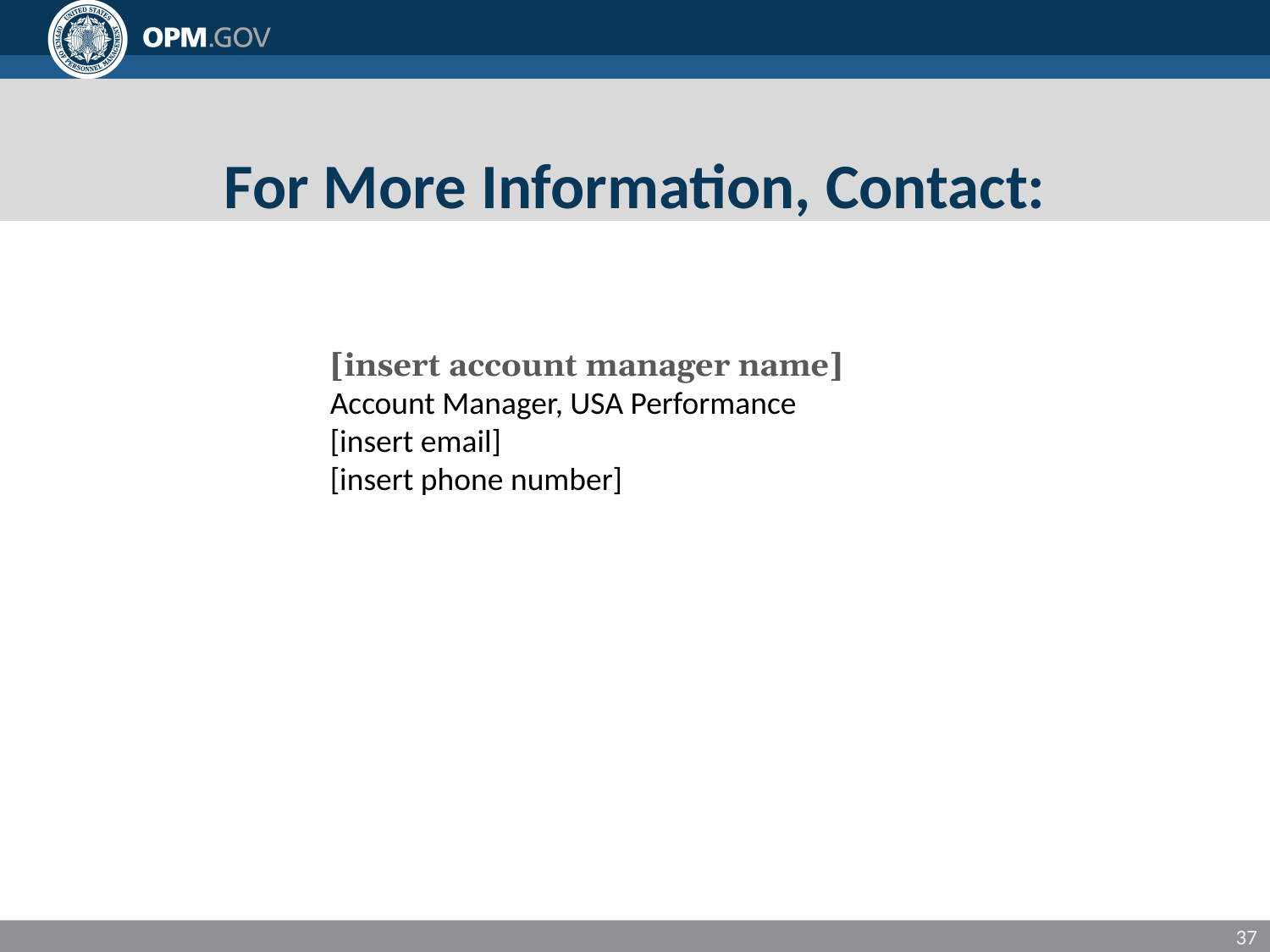

# For More Information, Contact:
[insert account manager name]
Account Manager, USA Performance
[insert email]
[insert phone number]
37